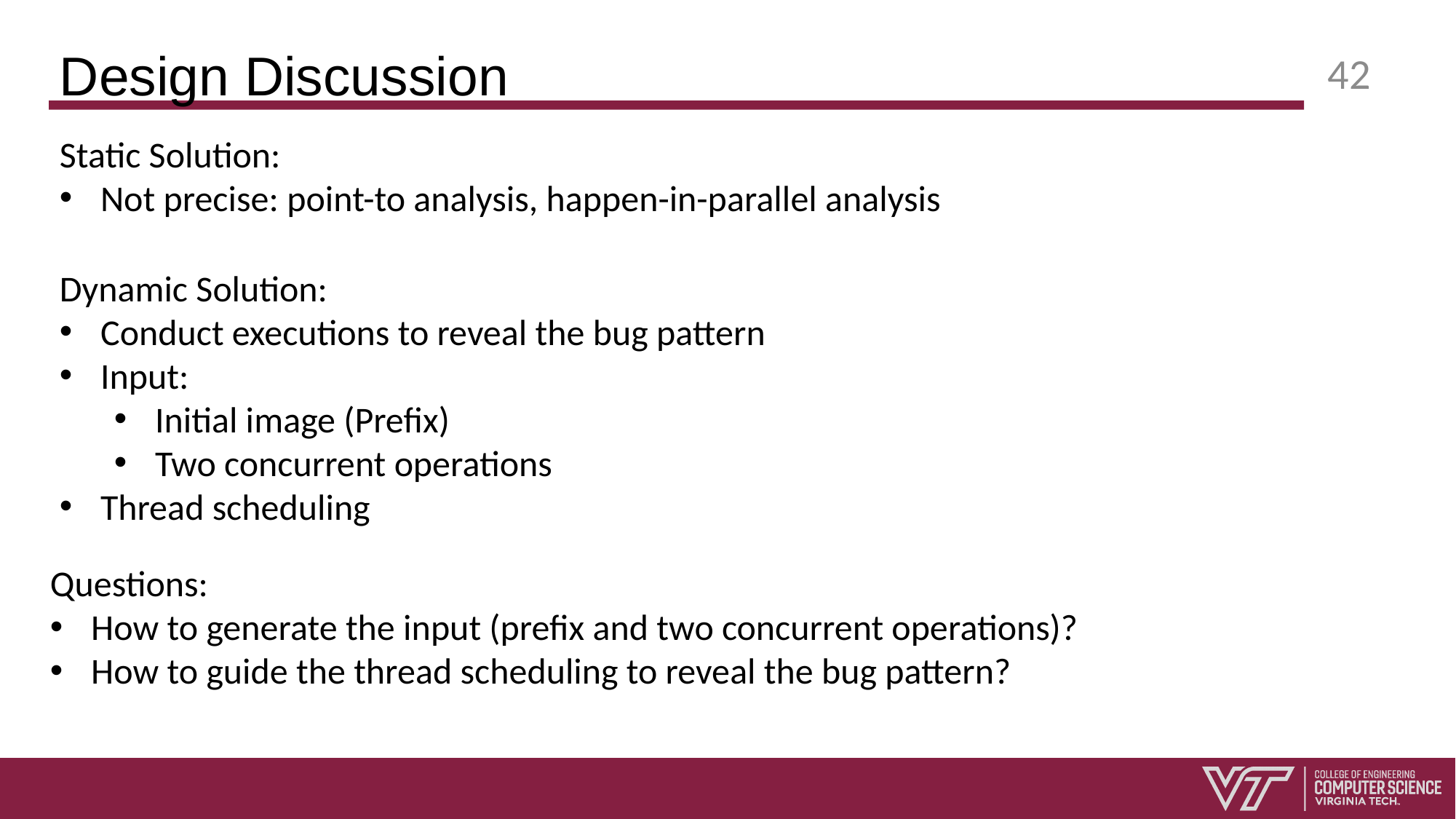

# Design Discussion
42
Static Solution:
Not precise: point-to analysis, happen-in-parallel analysis
Dynamic Solution:
Conduct executions to reveal the bug pattern
Input:
Initial image (Prefix)
Two concurrent operations
Thread scheduling
Questions:
How to generate the input (prefix and two concurrent operations)?
How to guide the thread scheduling to reveal the bug pattern?